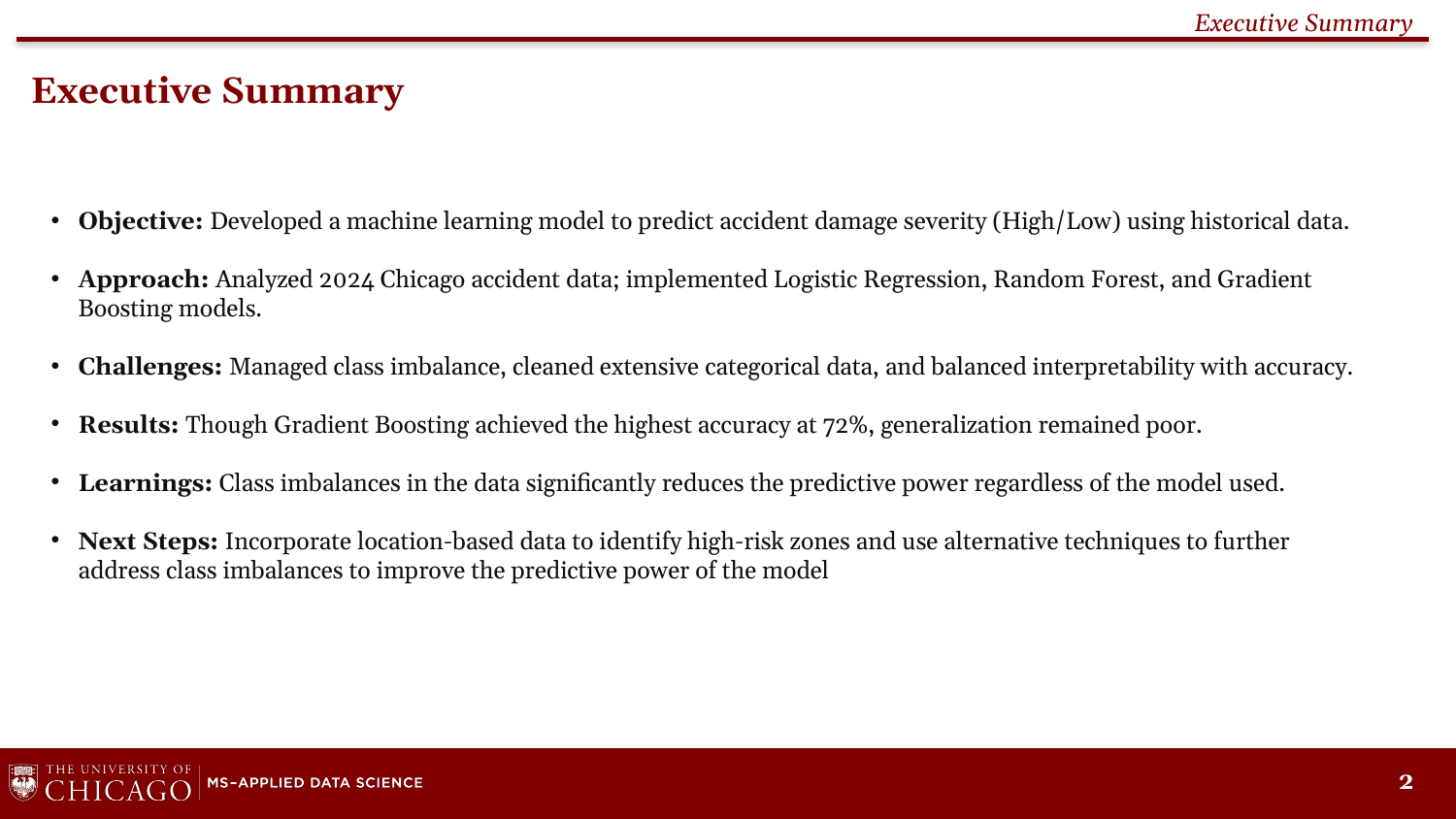

Executive Summary
# Executive Summary
Objective: Developed a machine learning model to predict accident damage severity (High/Low) using historical data.

Approach: Analyzed 2024 Chicago accident data; implemented Logistic Regression, Random Forest, and Gradient Boosting models.

Challenges: Managed class imbalance, cleaned extensive categorical data, and balanced interpretability with accuracy.

Results: Though Gradient Boosting achieved the highest accuracy at 72%, generalization remained poor.

Learnings: Class imbalances in the data significantly reduces the predictive power regardless of the model used.

Next Steps: Incorporate location-based data to identify high-risk zones and use alternative techniques to further address class imbalances to improve the predictive power of the model

2